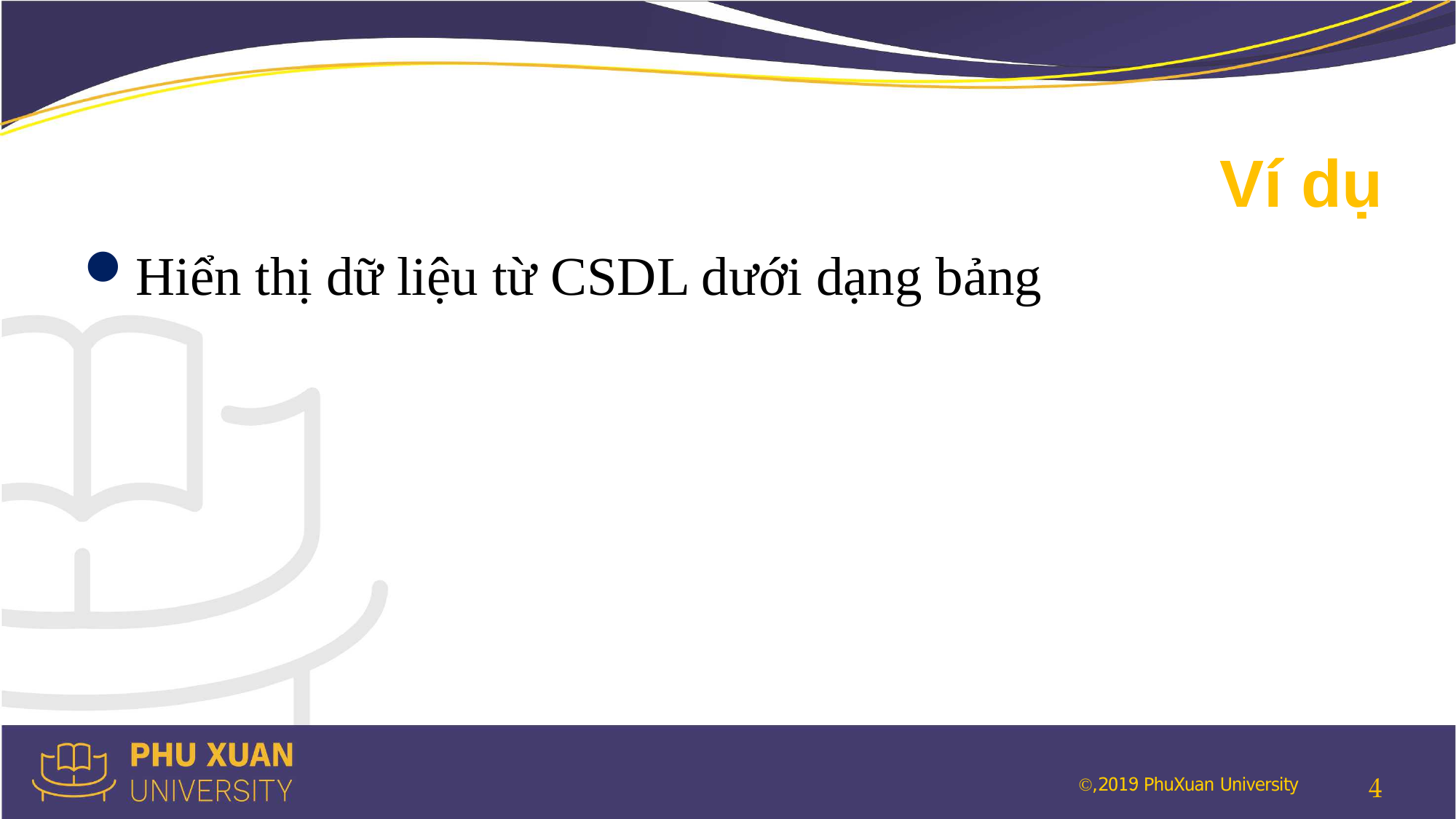

# Ví dụ
Hiển thị dữ liệu từ CSDL dưới dạng bảng
4